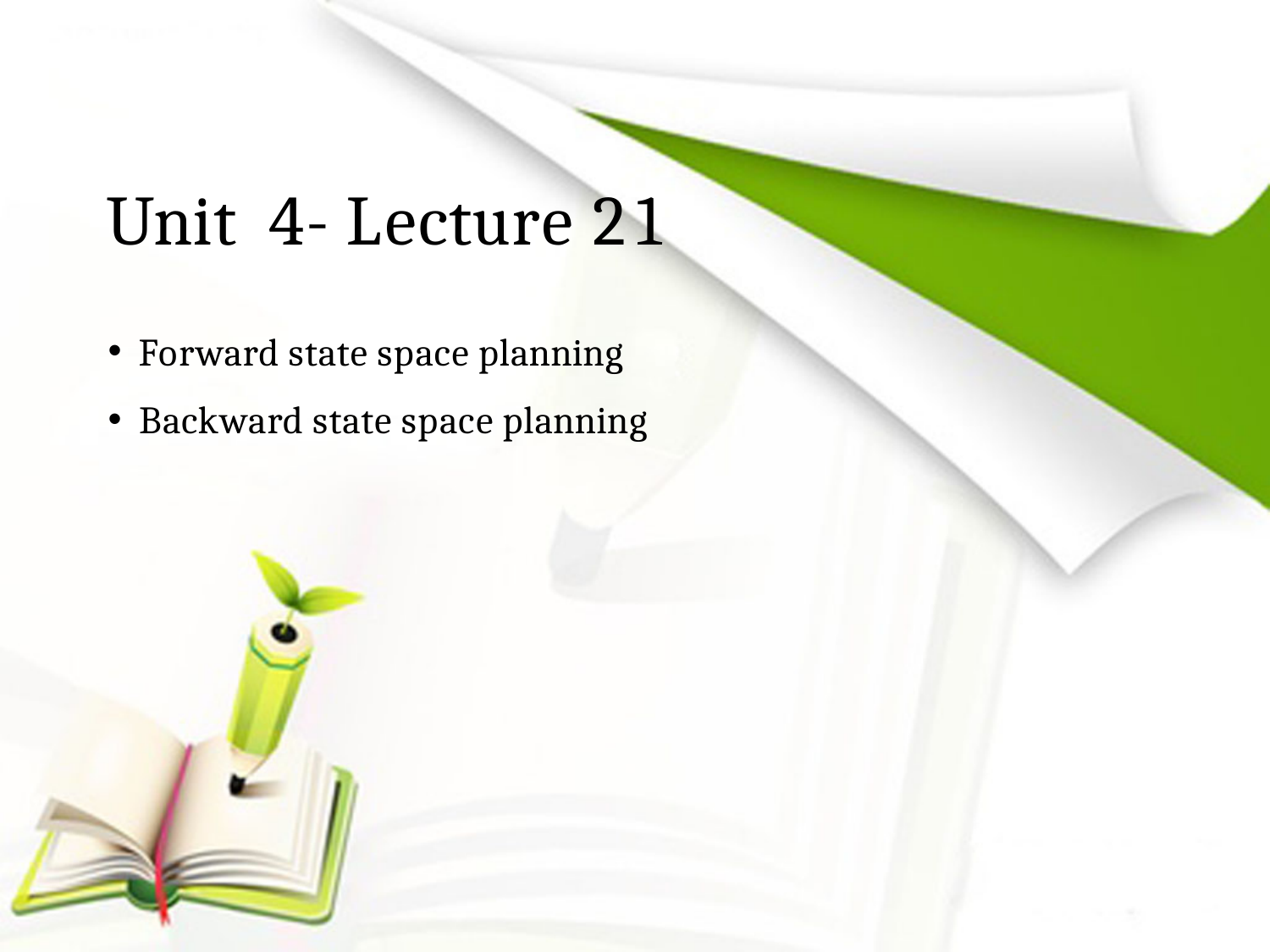

# Unit  4- Lecture 21
  Forward state space planning
  Backward state space planning